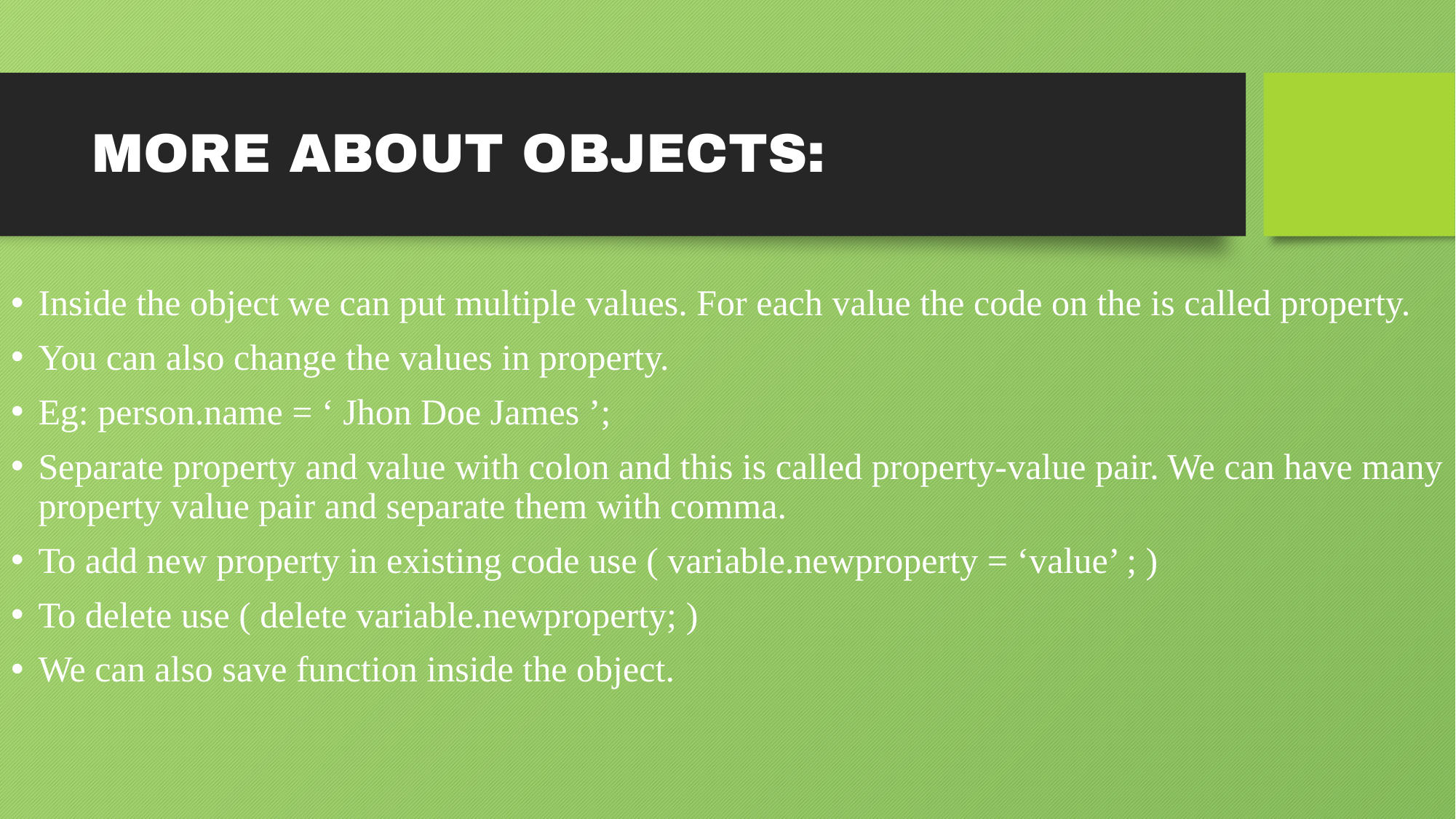

# MORE ABOUT OBJECTS:
Inside the object we can put multiple values. For each value the code on the is called property.
You can also change the values in property.
Eg: person.name = ‘ Jhon Doe James ’;
Separate property and value with colon and this is called property-value pair. We can have many property value pair and separate them with comma.
To add new property in existing code use ( variable.newproperty = ‘value’ ; )
To delete use ( delete variable.newproperty; )
We can also save function inside the object.